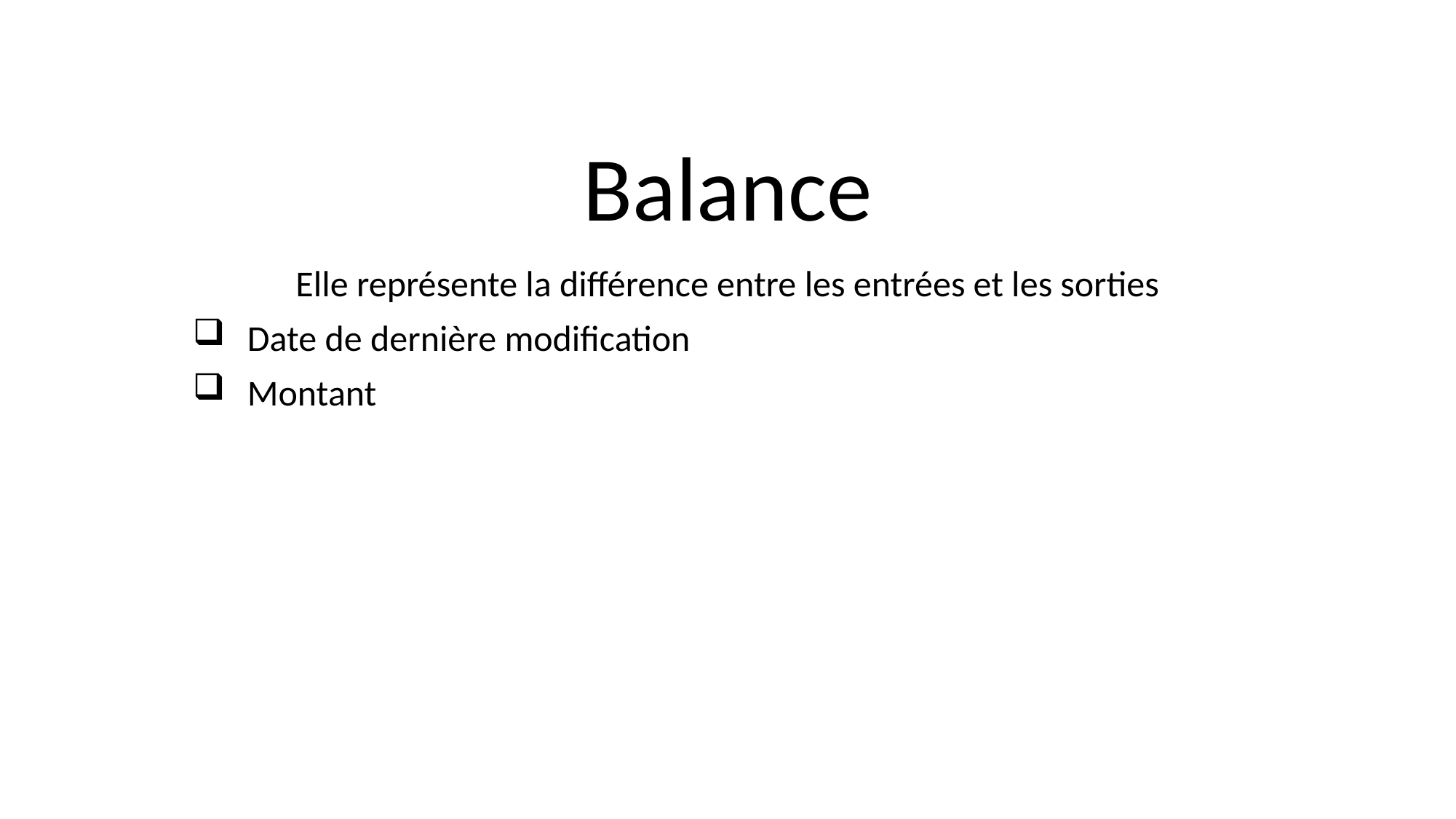

# Balance
Elle représente la différence entre les entrées et les sorties
Date de dernière modification
Montant